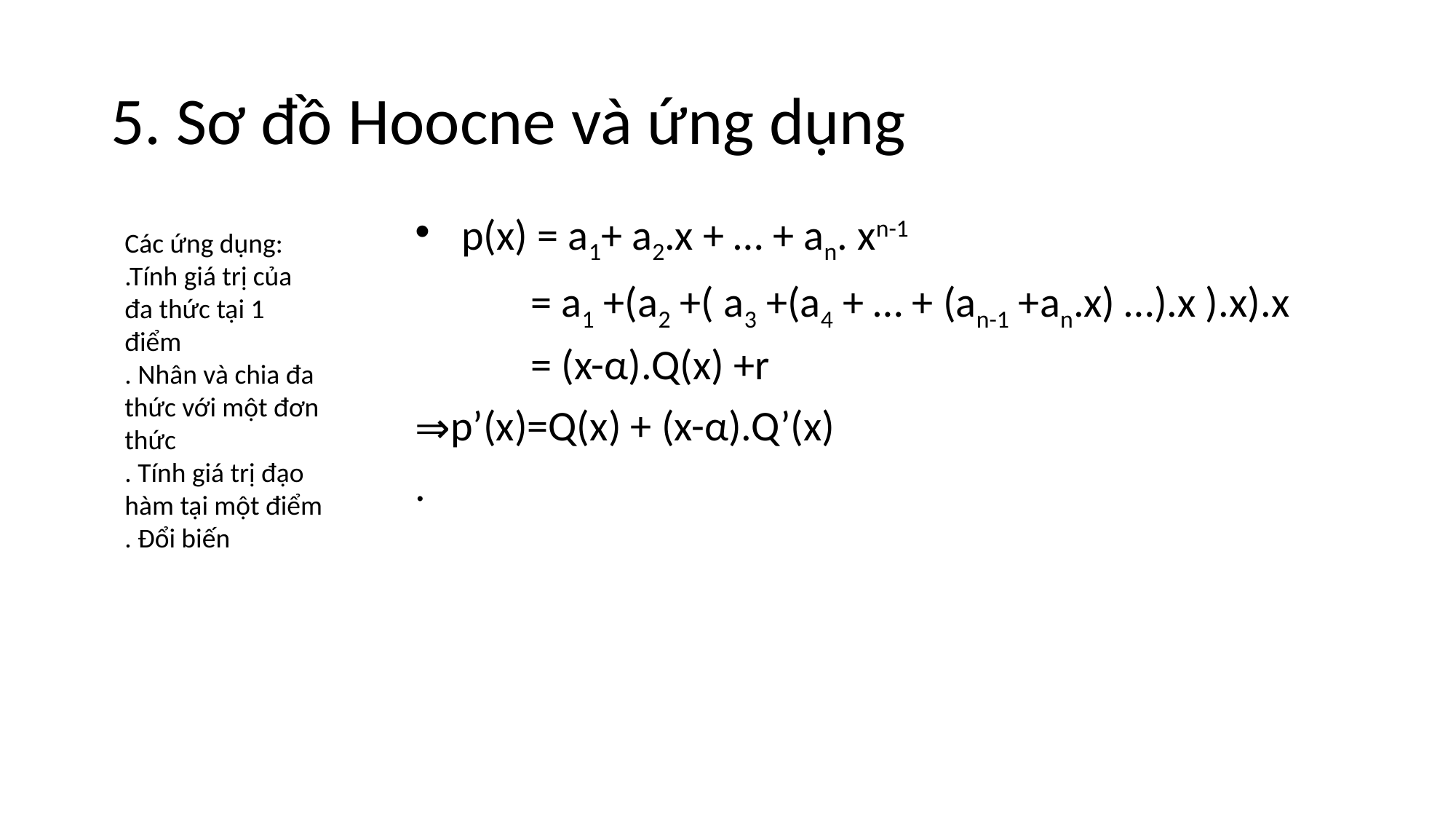

# 5. Sơ đồ Hoocne và ứng dụng
  p(x) = a1+ a2.x + … + an. xn-1
            = a1 +(a2 +( a3 +(a4 + … + (an-1 +an.x) …).x ).x).x
            = (x-α).Q(x) +r
p’(x)=Q(x) + (x-α).Q’(x)
.

Các ứng dụng:
.Tính giá trị của đa thức tại 1 điểm
. Nhân và chia đa thức với một đơn thức
. Tính giá trị đạo hàm tại một điểm
. Đổi biến